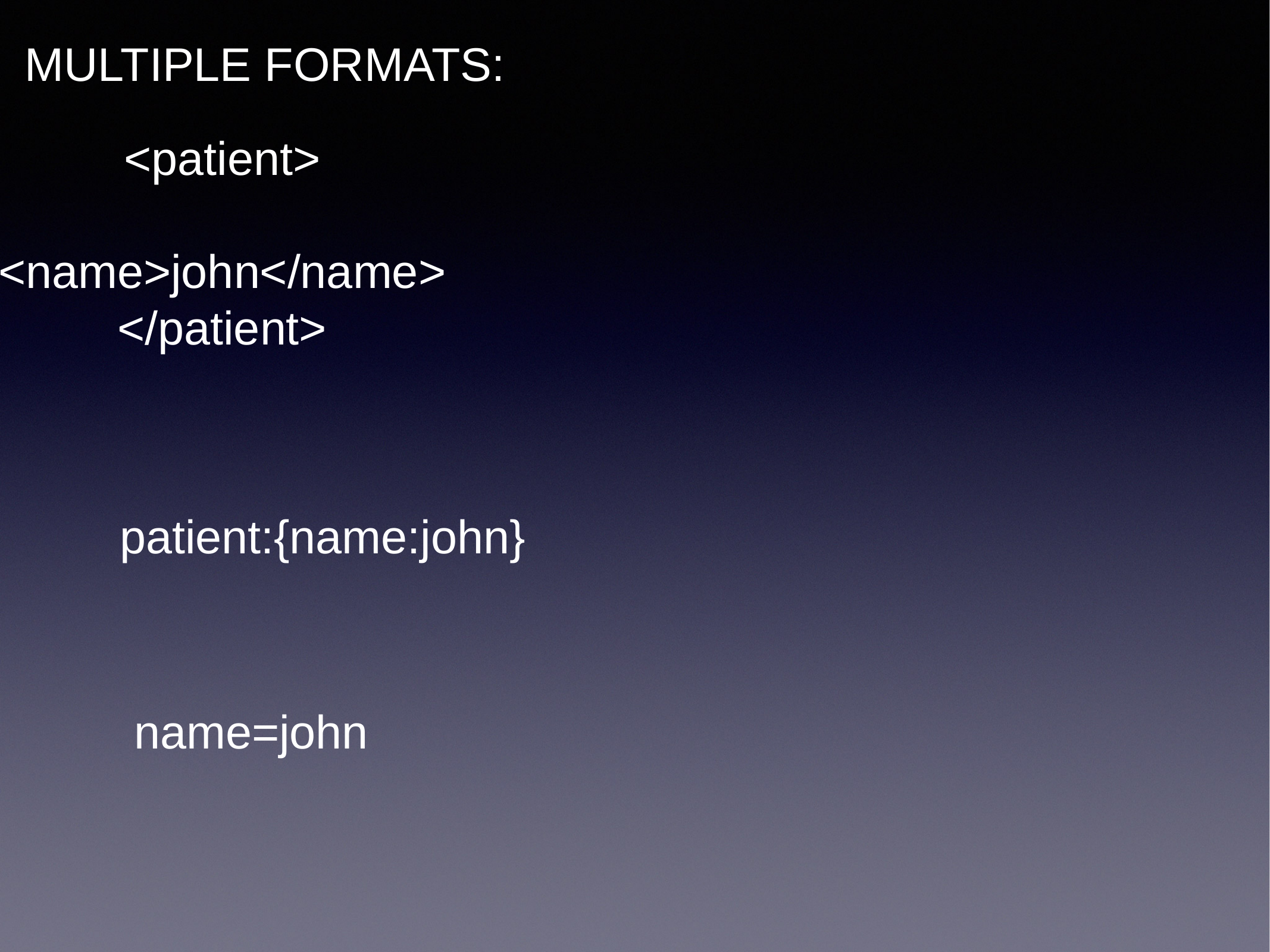

MULTIPLE FORMATS:
<patient>
                        <name>john</name>
</patient>
patient:{name:john}
name=john